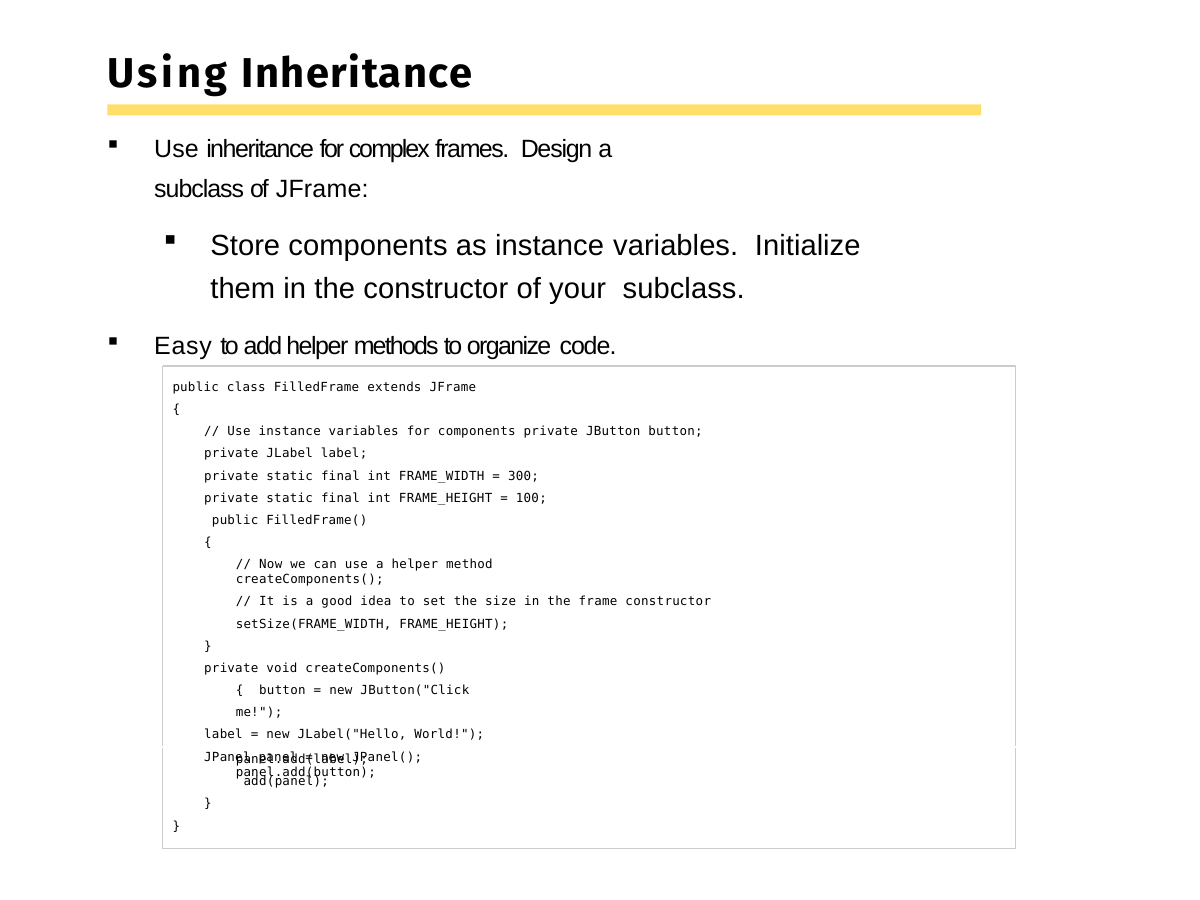

# Using Inheritance
Use inheritance for complex frames.  Design a subclass of JFrame:
Store components as instance variables.  Initialize them in the constructor of your  subclass.
Easy to add helper methods to organize code.

public class FilledFrame extends JFrame
{
// Use instance variables for components private JButton button;  private JLabel label;
private static final int FRAME_WIDTH = 300;  private static final int FRAME_HEIGHT = 100;  public FilledFrame()
{
// Now we can use a helper method createComponents();
// It is a good idea to set the size in the frame constructor  setSize(FRAME_WIDTH, FRAME_HEIGHT);
}
private void createComponents() {  button = new JButton("Click me!");
label = new JLabel("Hello, World!");
JPanel panel = new JPanel(); panel.add(button);
panel.add(label);  add(panel);
}
}